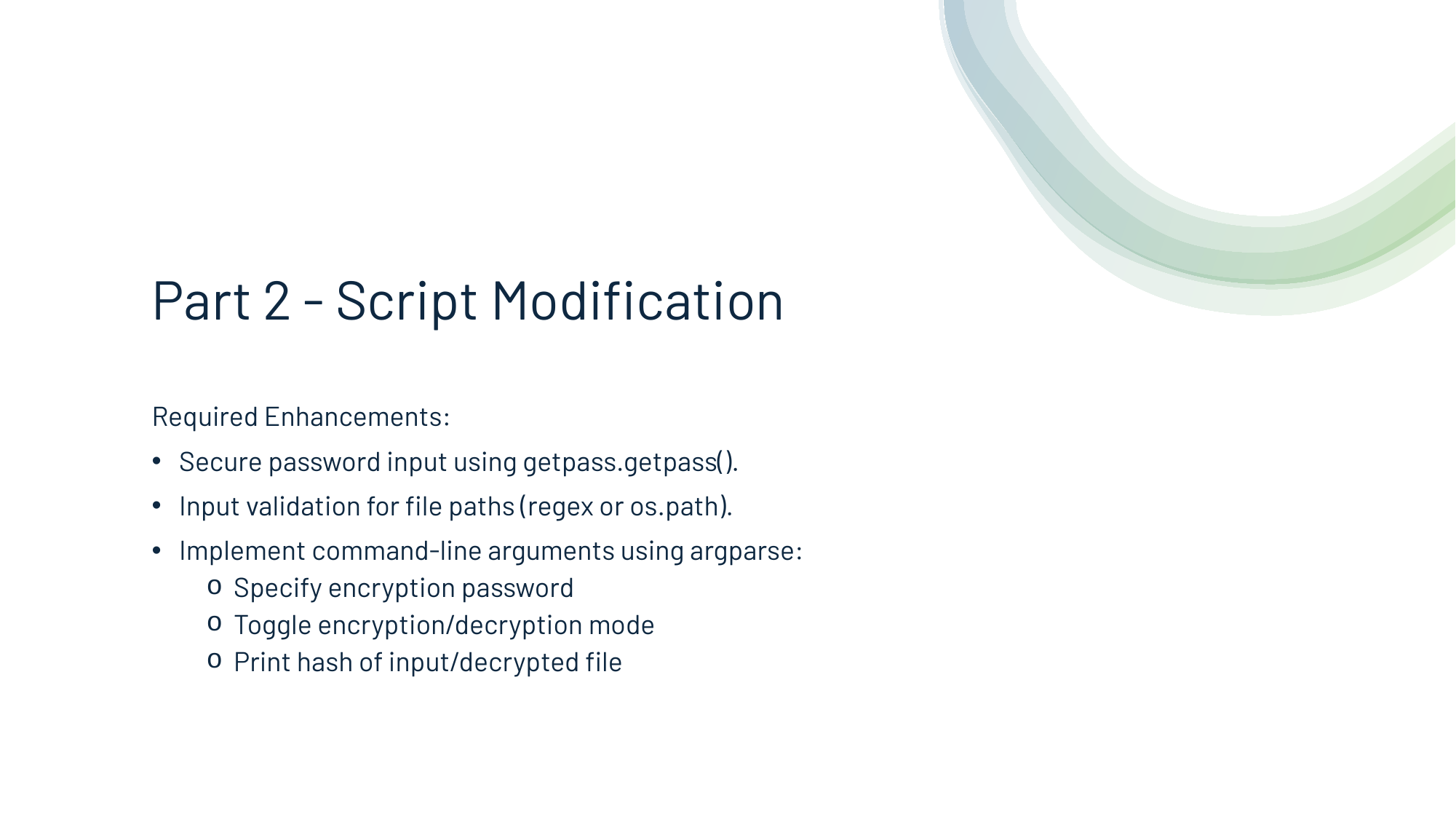

# Part 2 - Script Modification
Required Enhancements:
Secure password input using getpass.getpass().
Input validation for file paths (regex or os.path).
Implement command-line arguments using argparse:
Specify encryption password
Toggle encryption/decryption mode
Print hash of input/decrypted file